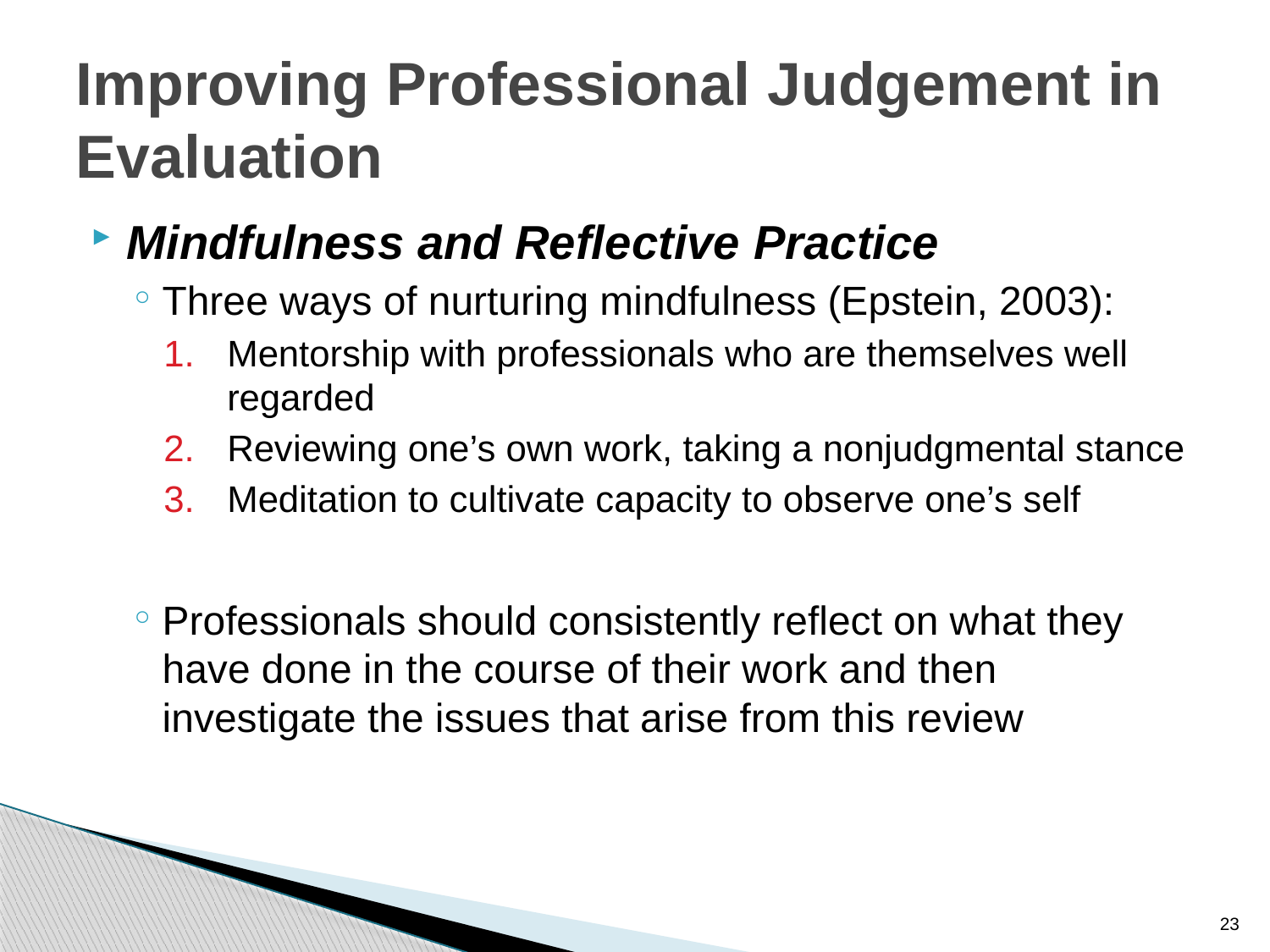

# Improving Professional Judgement in Evaluation
Mindfulness and Reflective Practice
Three ways of nurturing mindfulness (Epstein, 2003):
Mentorship with professionals who are themselves well regarded
Reviewing one’s own work, taking a nonjudgmental stance
Meditation to cultivate capacity to observe one’s self

Professionals should consistently reflect on what they have done in the course of their work and then investigate the issues that arise from this review
23